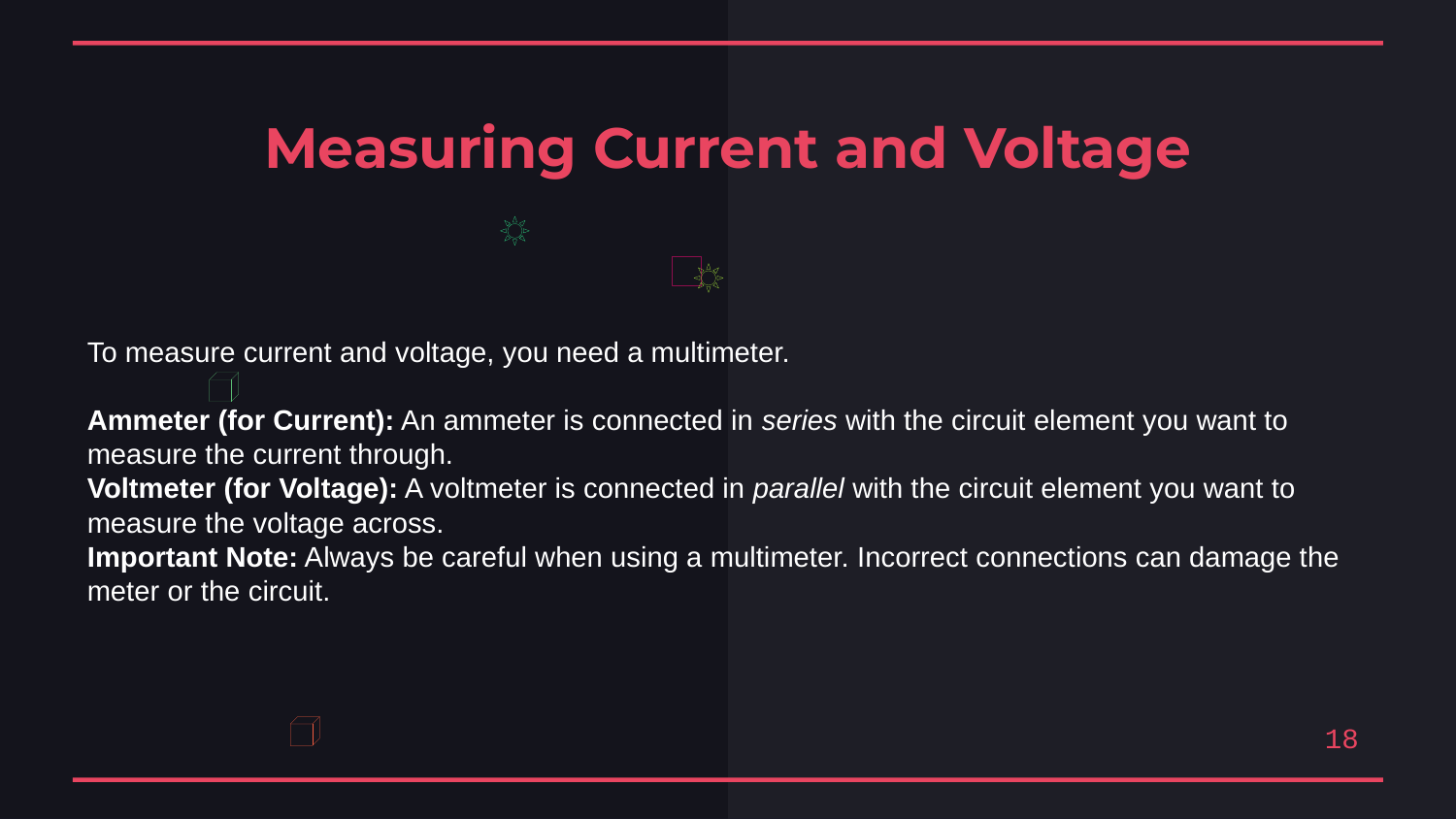

Measuring Current and Voltage

To measure current and voltage, you need a multimeter.

Ammeter (for Current): An ammeter is connected in series with the circuit element you want to measure the current through.
Voltmeter (for Voltage): A voltmeter is connected in parallel with the circuit element you want to measure the voltage across.
Important Note: Always be careful when using a multimeter. Incorrect connections can damage the meter or the circuit.

18